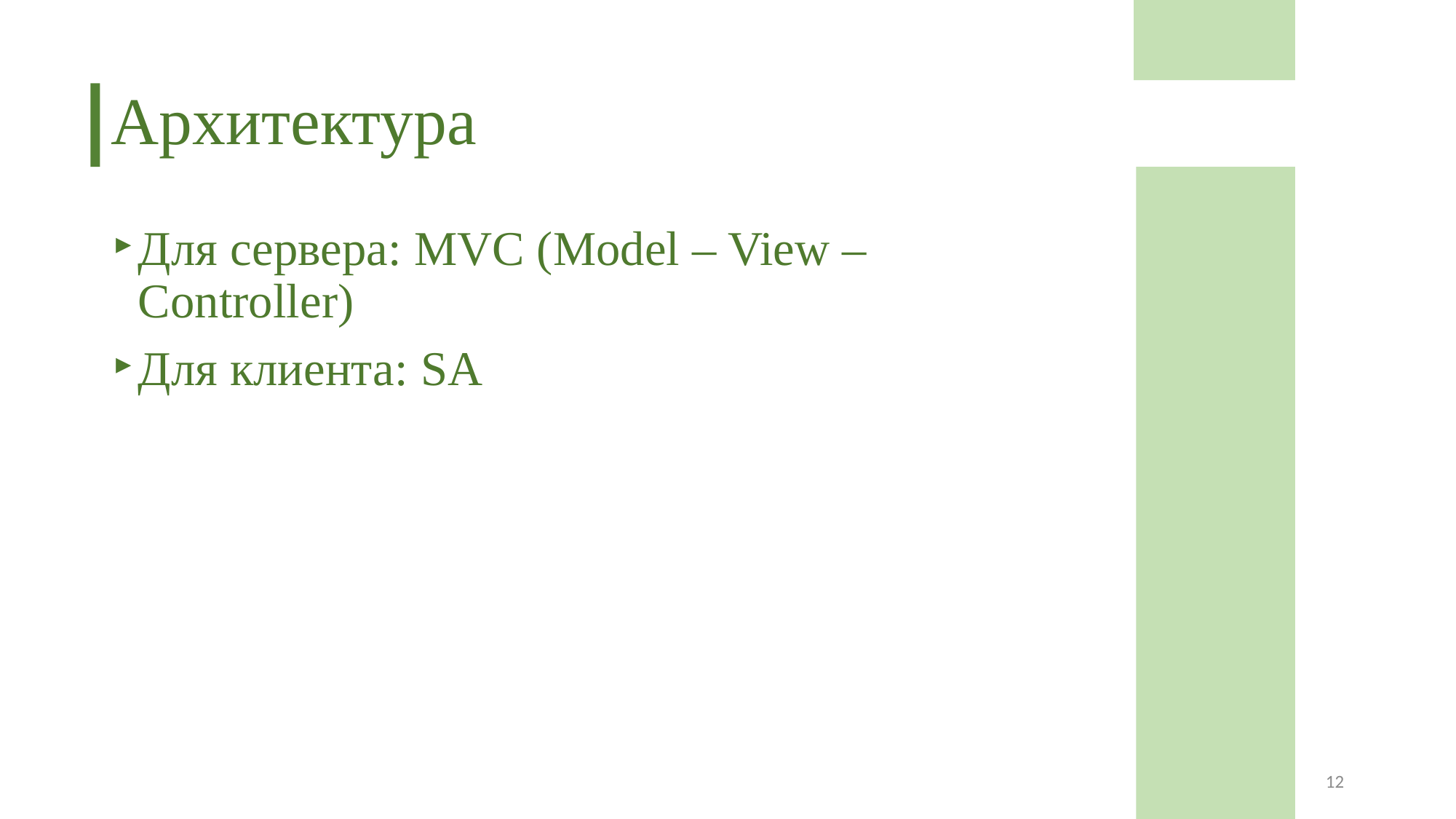

# Архитектура

Для сервера: MVC (Model – View – Controller)
Для клиента: SA

12